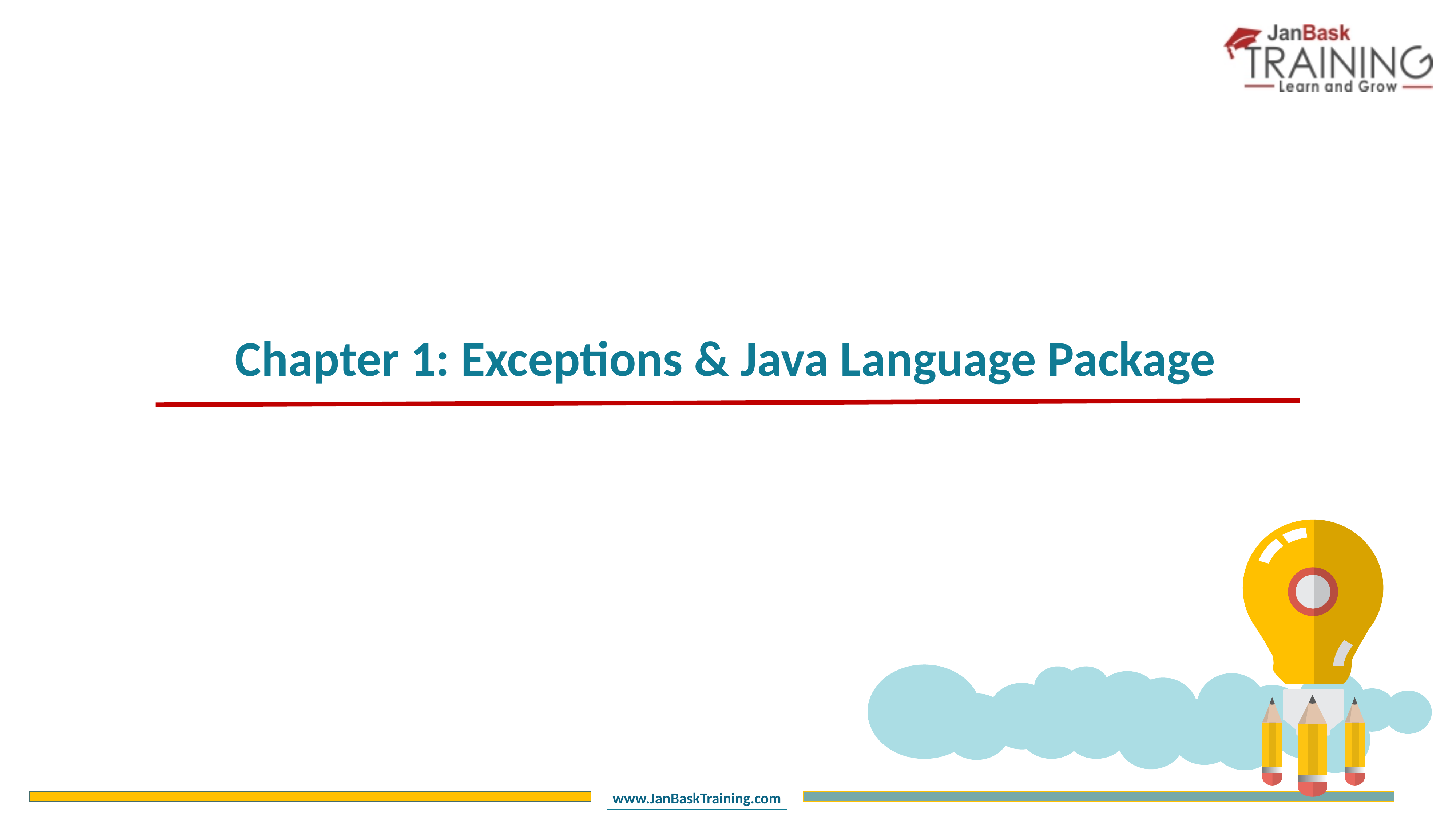

Chapter 1: Exceptions & Java Language Package